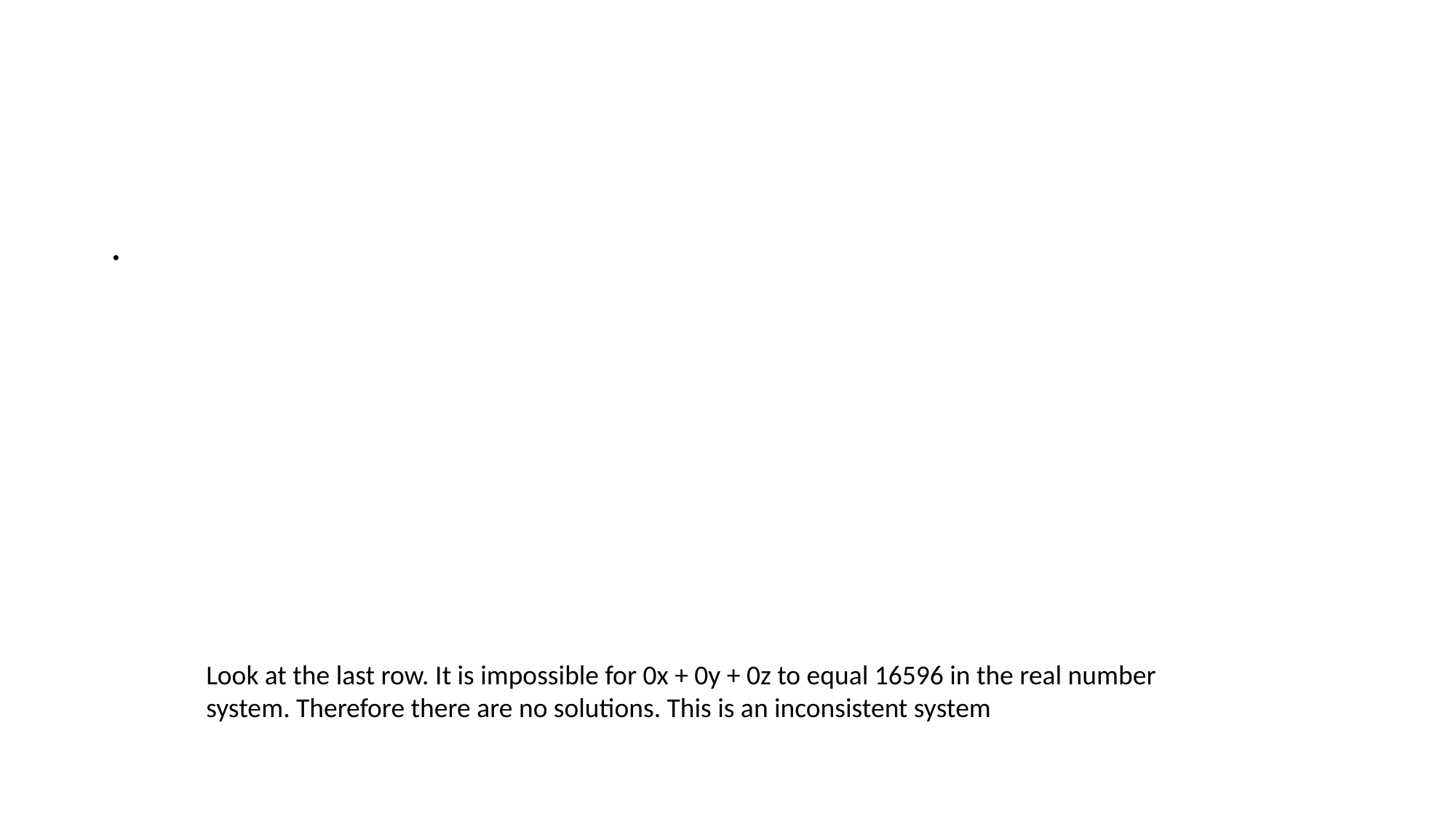

#
.
Look at the last row. It is impossible for 0x + 0y + 0z to equal 16596 in the real number system. Therefore there are no solutions. This is an inconsistent system